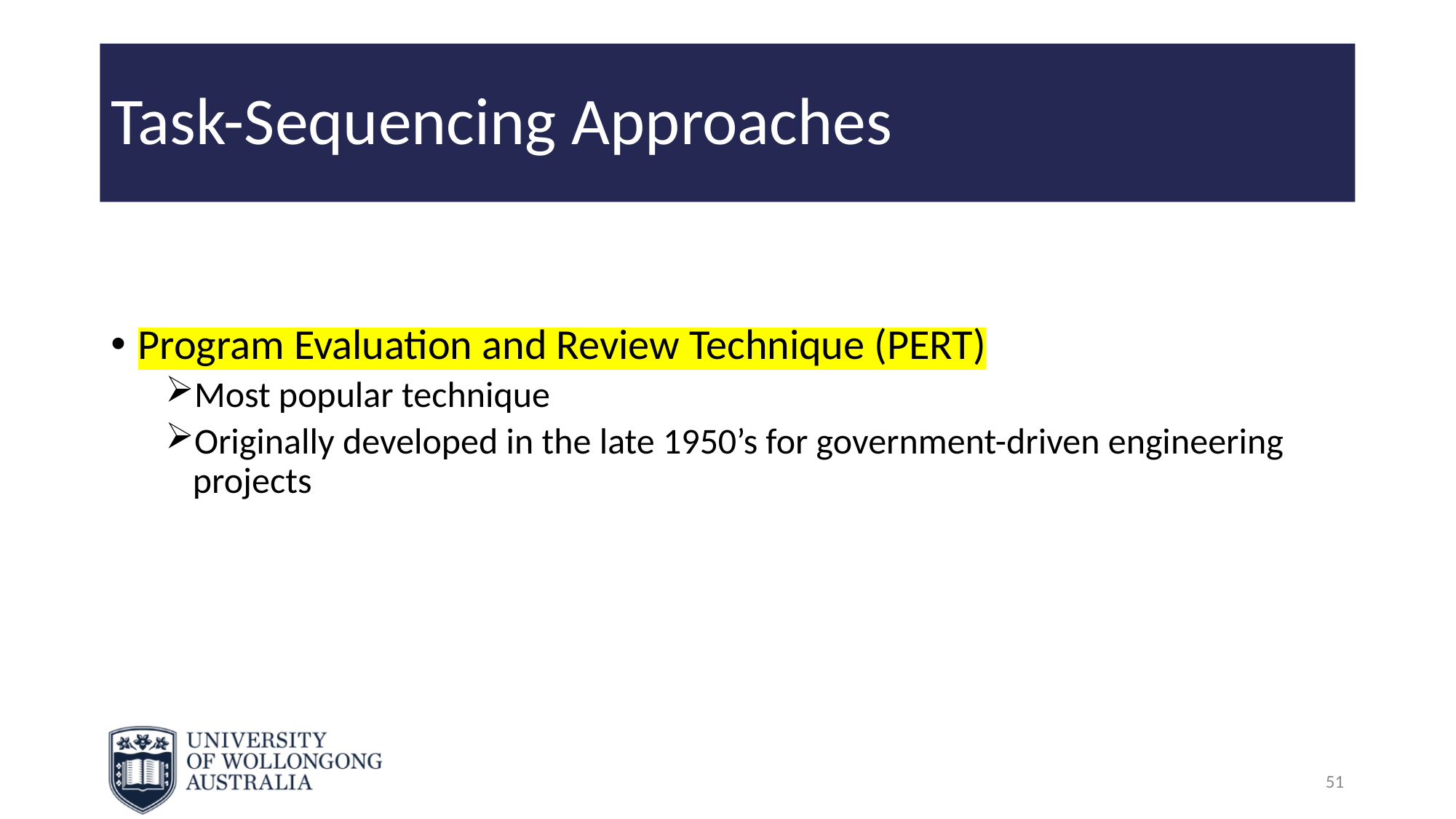

# Task-Sequencing Approaches
Program Evaluation and Review Technique (PERT)
Most popular technique
Originally developed in the late 1950’s for government-driven engineering projects
51